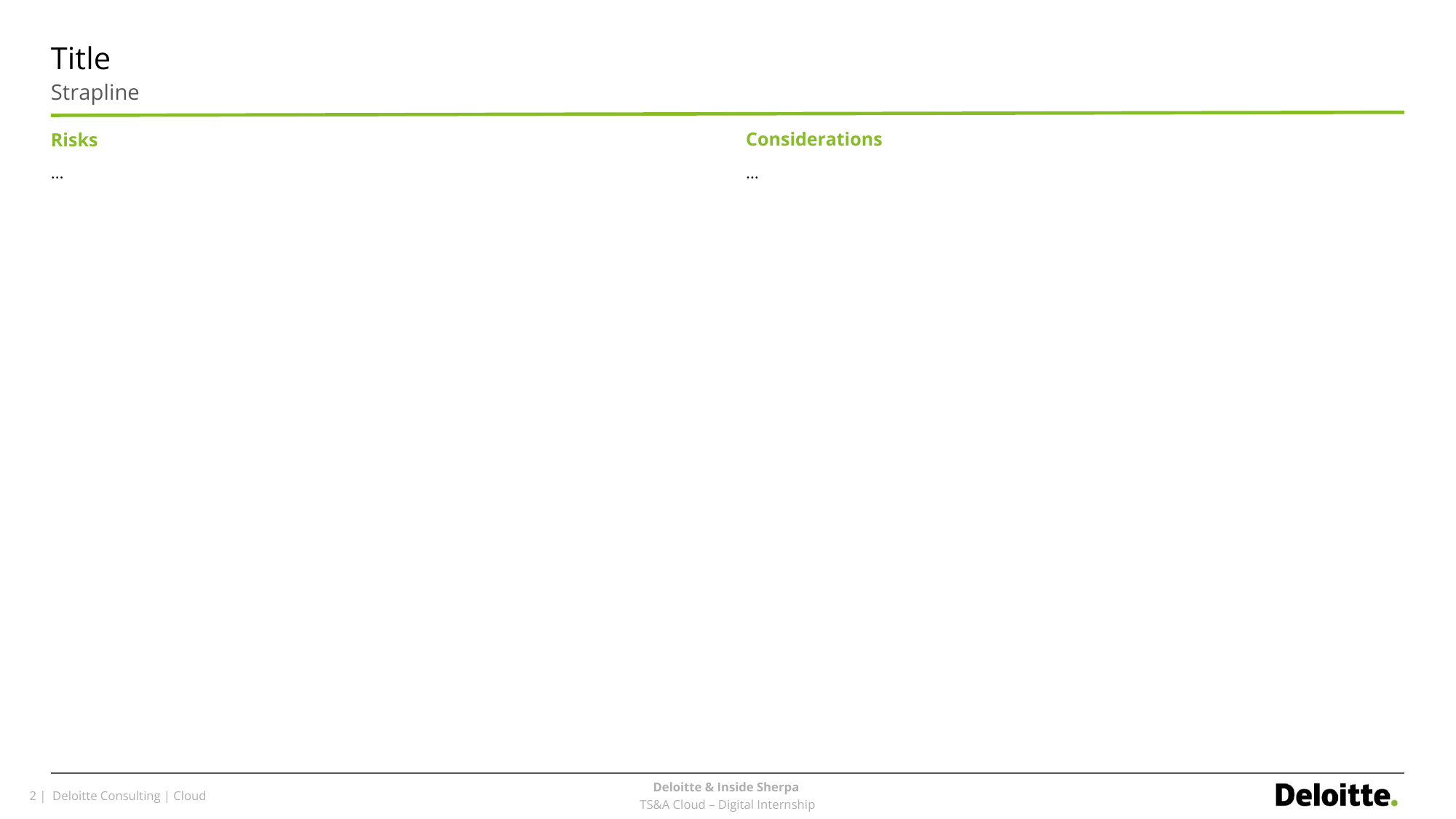

# Title
Strapline
Considerations
…
Risks
…